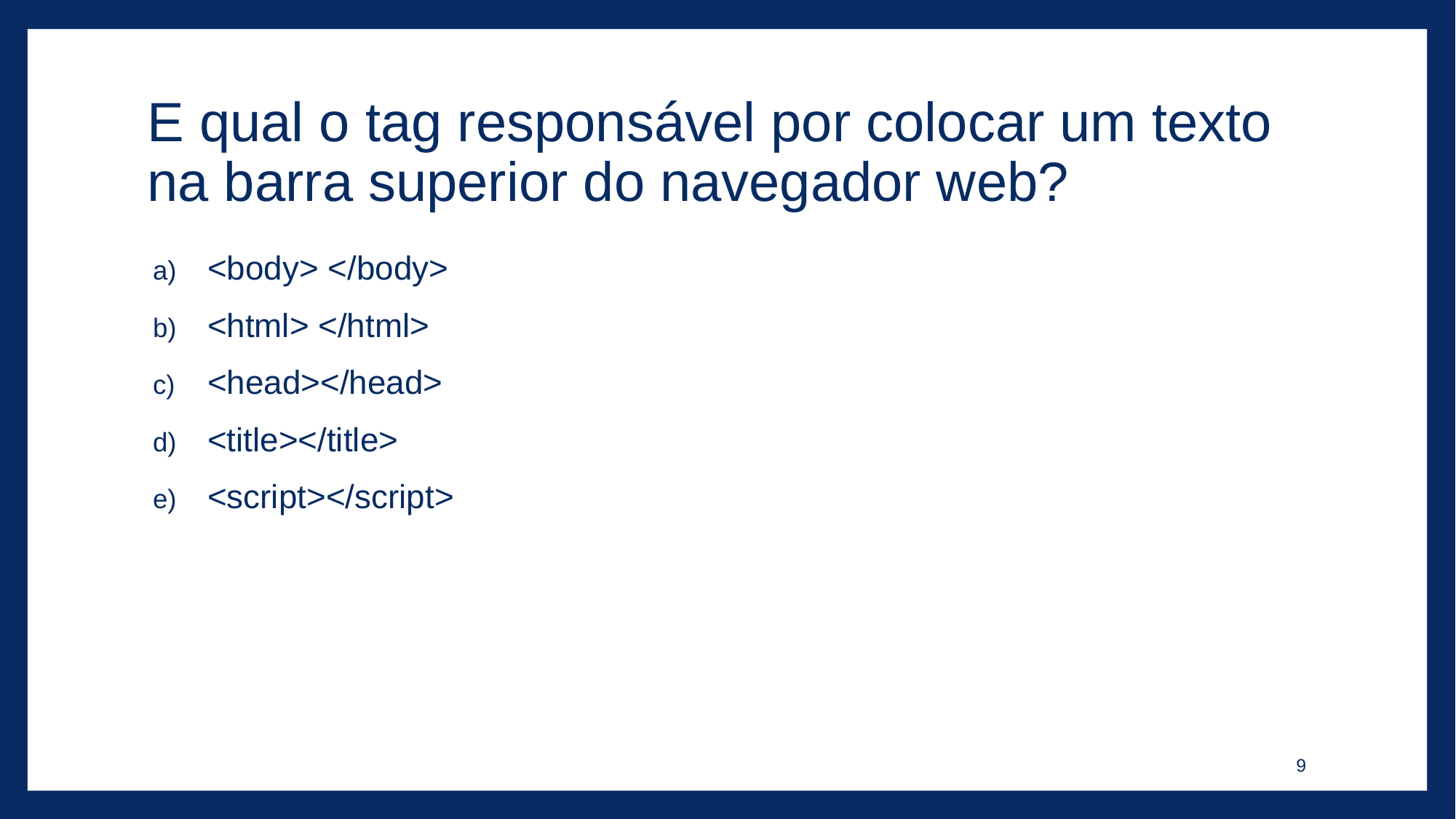

# E qual o tag responsável por colocar um texto na barra superior do navegador web?
<body> </body>
<html> </html>
<head></head>
<title></title>
<script></script>

9